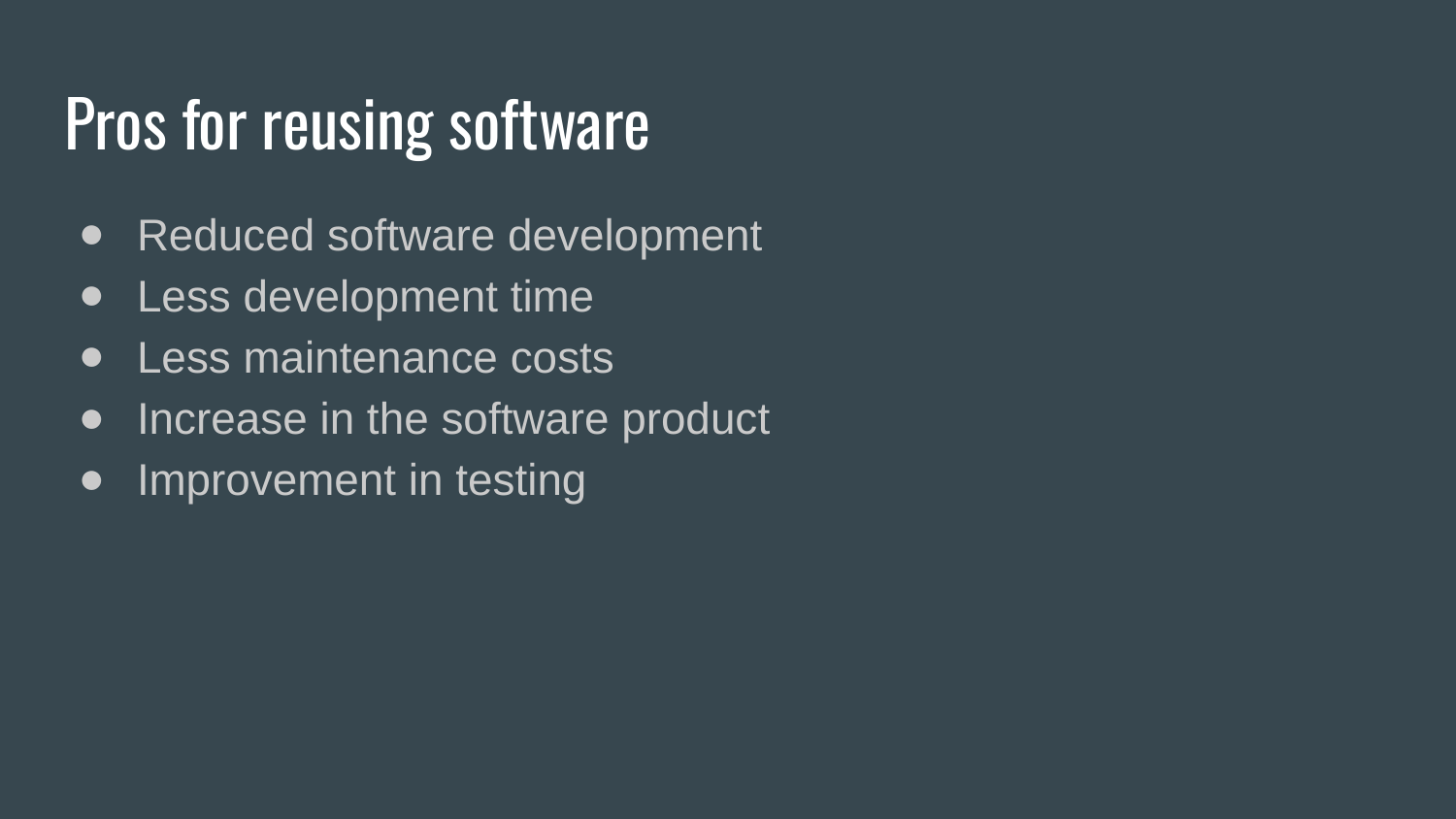

# Pros for reusing software
Reduced software development
Less development time
Less maintenance costs
Increase in the software product
Improvement in testing